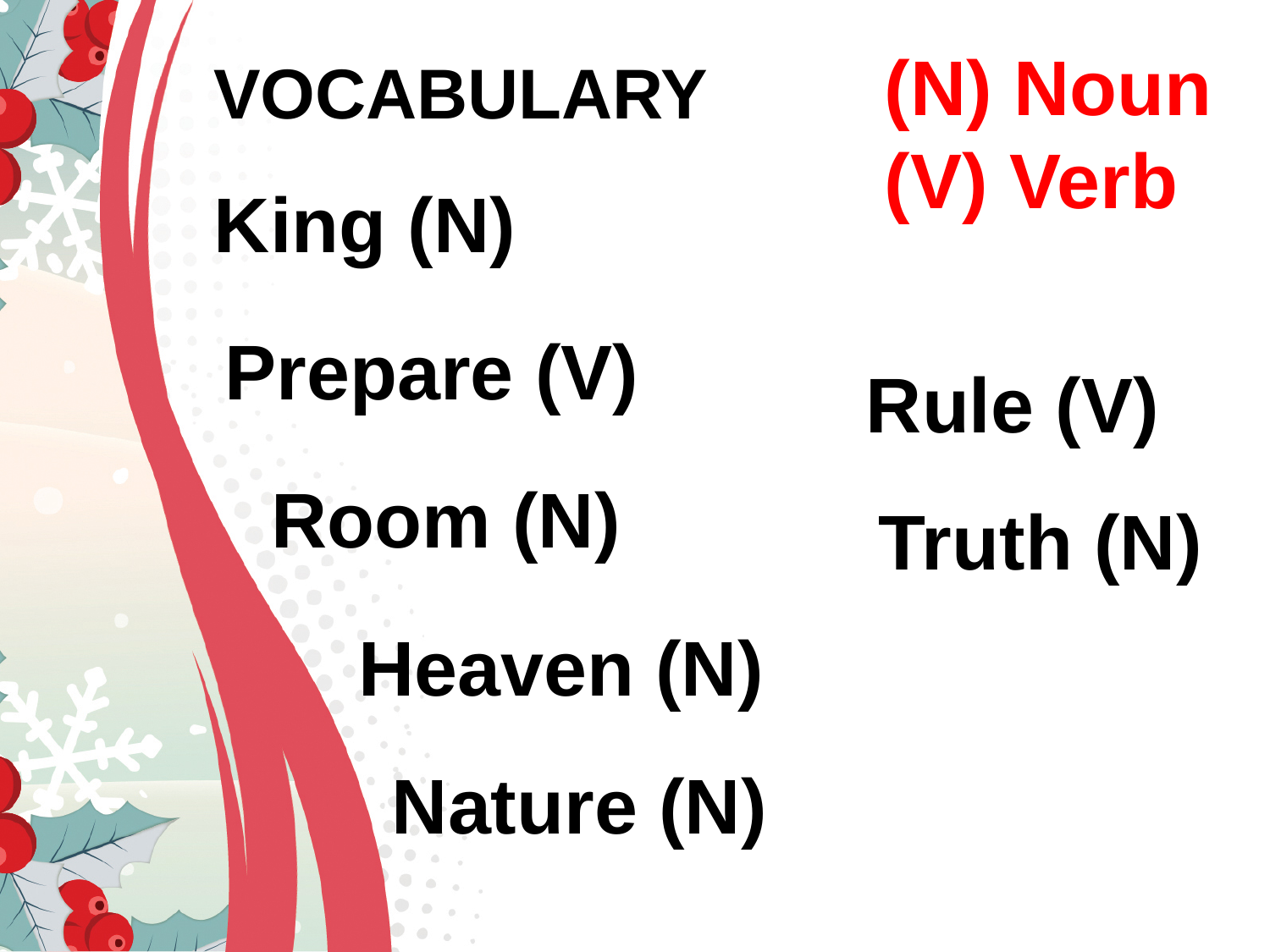

(N) Noun
(V) Verb
VOCABULARY
King (N)
Prepare (V)
Rule (V)
Room (N)
Truth (N)
Heaven (N)
Nature (N)